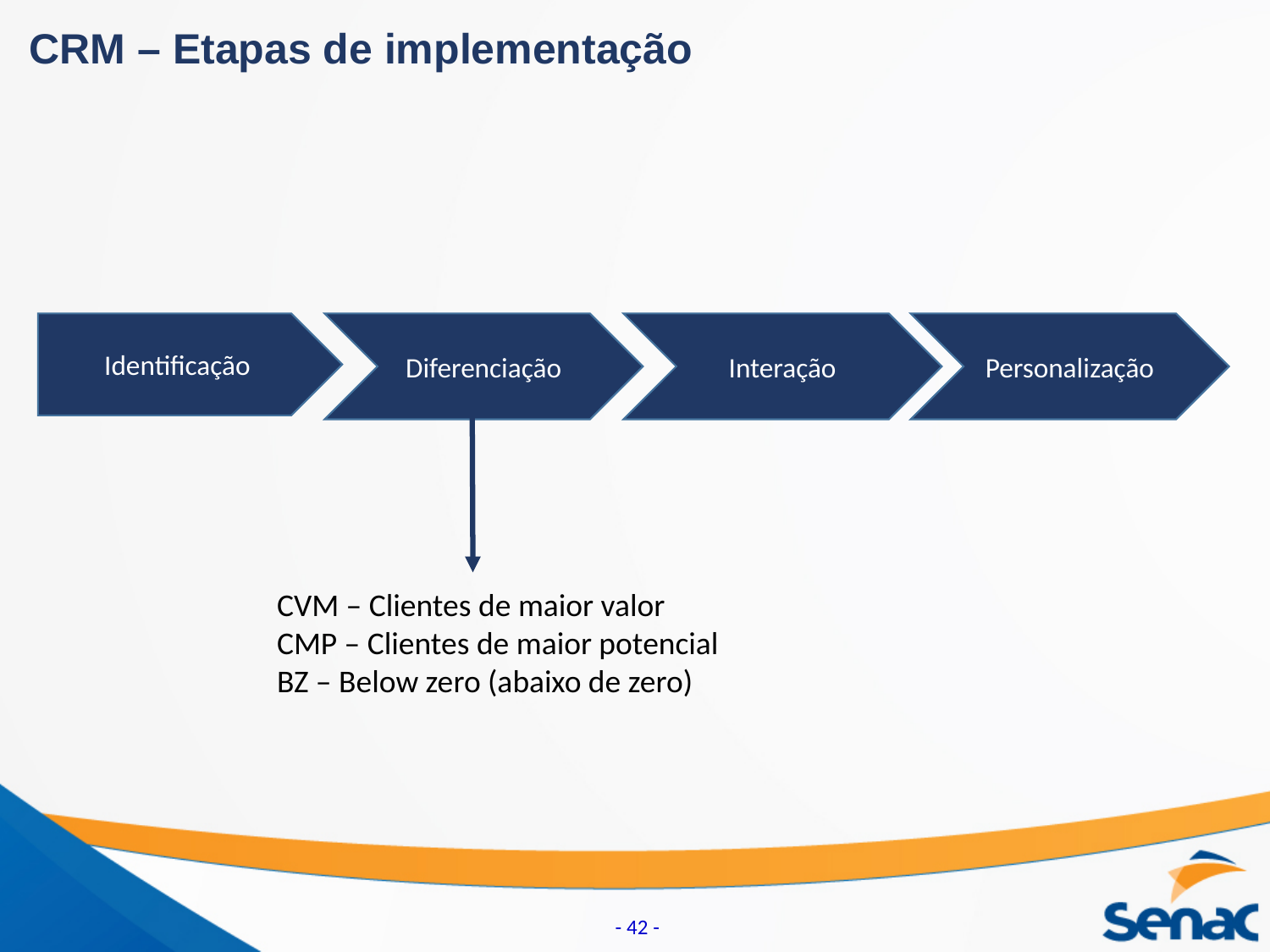

CRM – Etapas de implementação
Identificação
Diferenciação
Interação
Personalização
CVM – Clientes de maior valor
CMP – Clientes de maior potencial
BZ – Below zero (abaixo de zero)